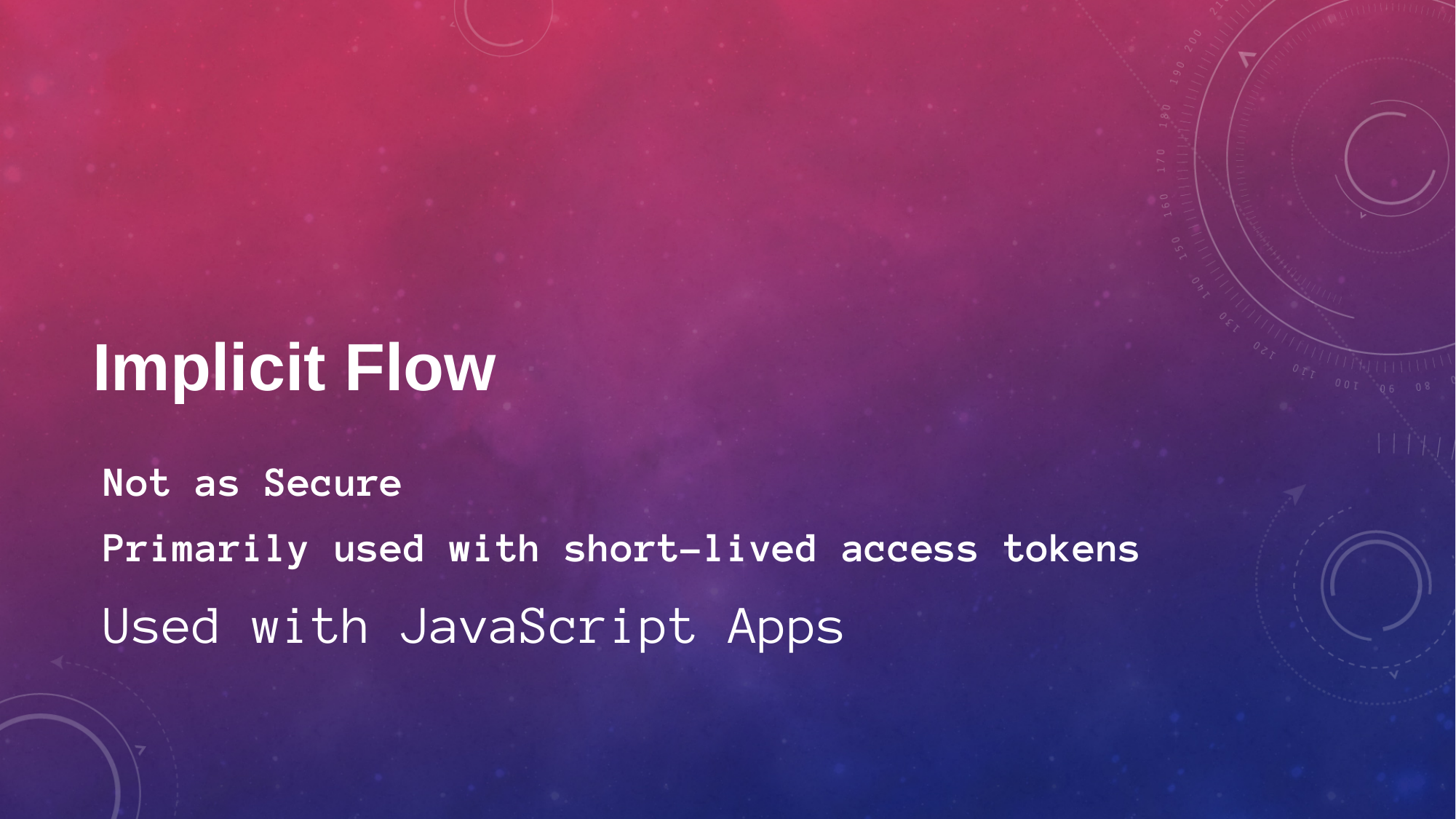

Implicit Flow
Not as Secure

Primarily used with short-lived access tokens

Used with JavaScript Apps